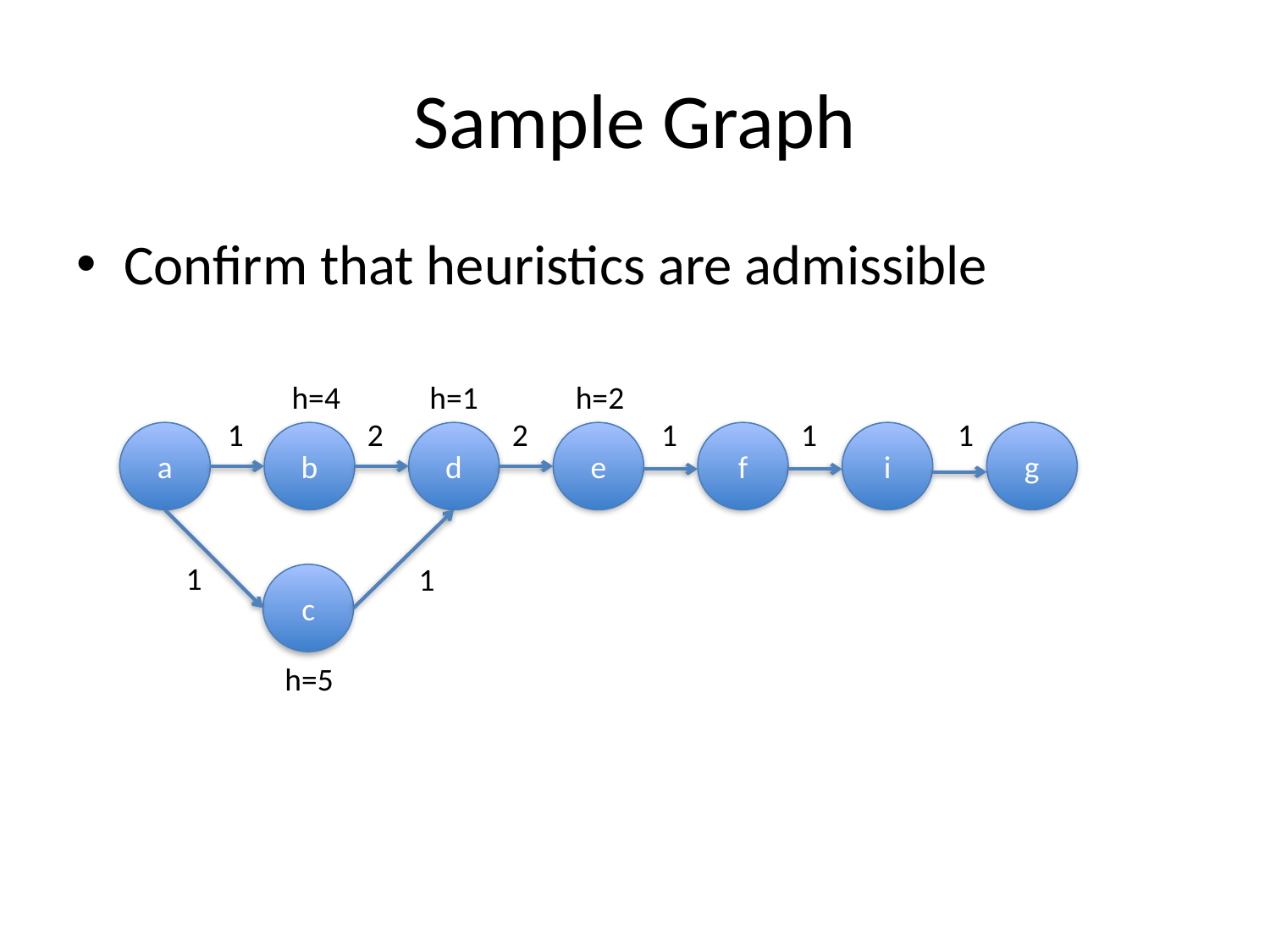

# Sample Graph
Confirm that heuristics are admissible
h=4
h=1
h=2
1
2
1
1
1
2
a
b
d
e
f
i
g
1
1
c
h=5